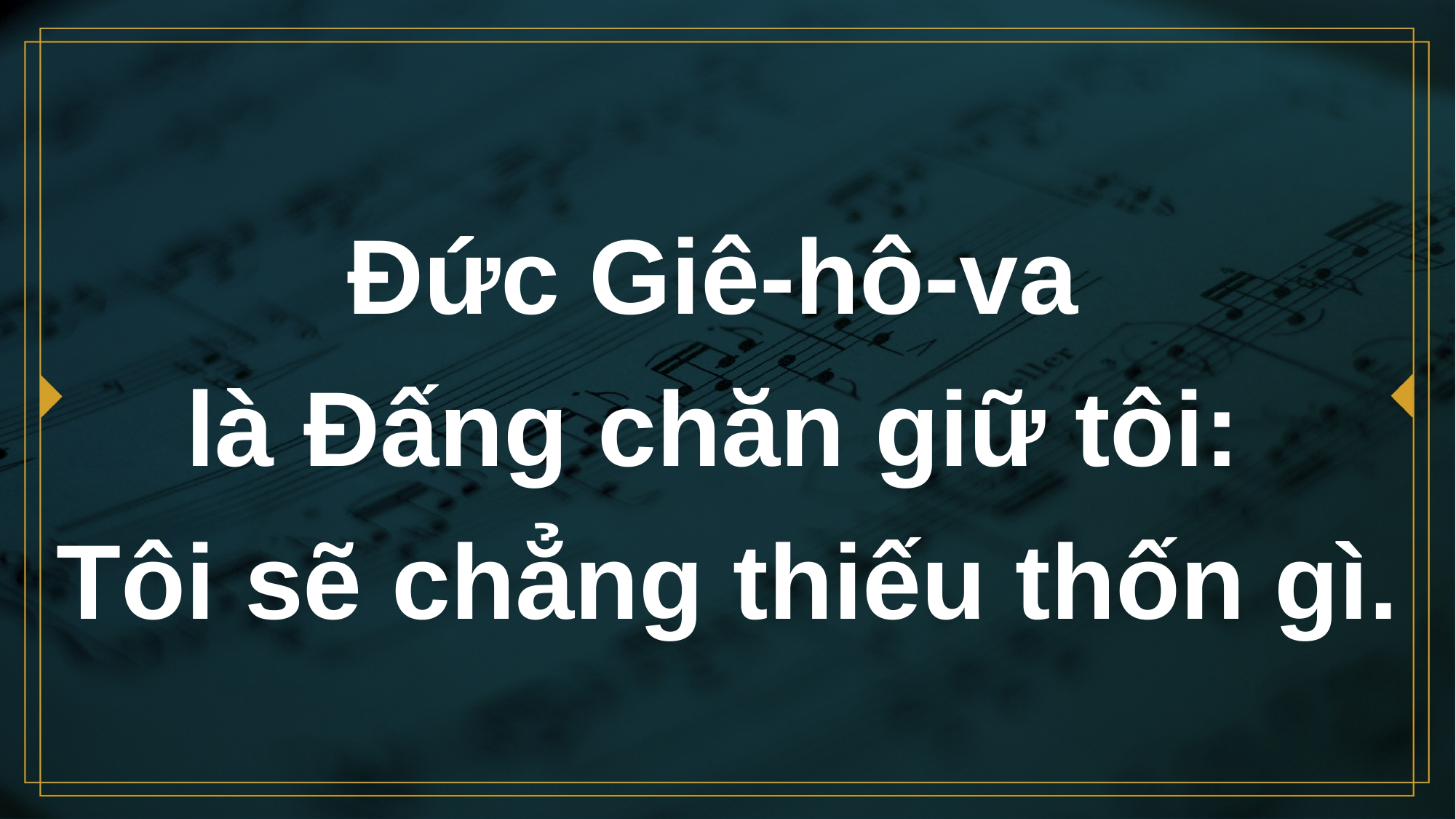

# Đức Giê-hô-va là Đấng chăn giữ tôi: Tôi sẽ chẳng thiếu thốn gì.